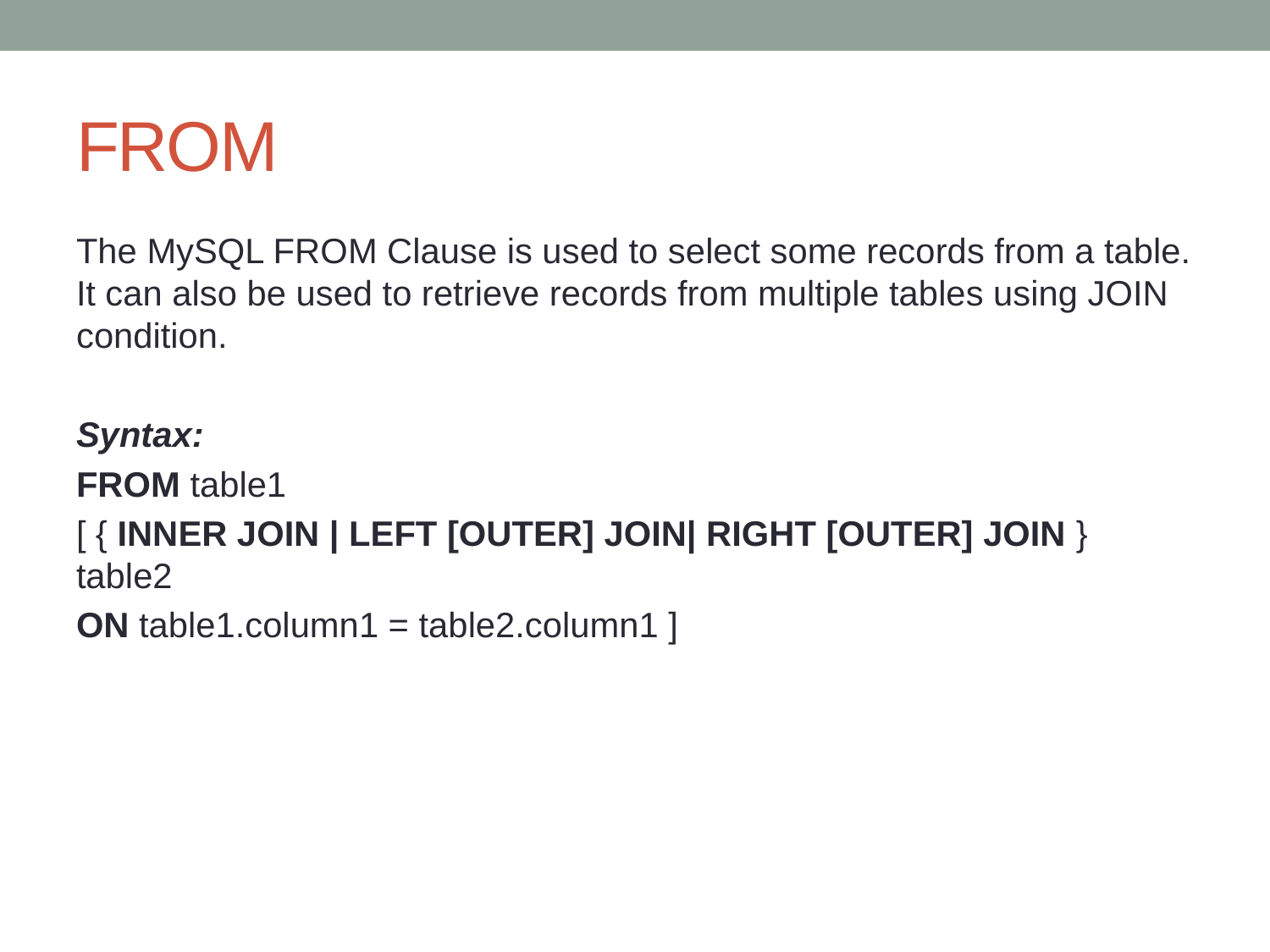

# FROM
The MySQL FROM Clause is used to select some records from a table. It can also be used to retrieve records from multiple tables using JOIN condition.

Syntax:
FROM table1
[ { INNER JOIN | LEFT [OUTER] JOIN| RIGHT [OUTER] JOIN } table2
ON table1.column1 = table2.column1 ]